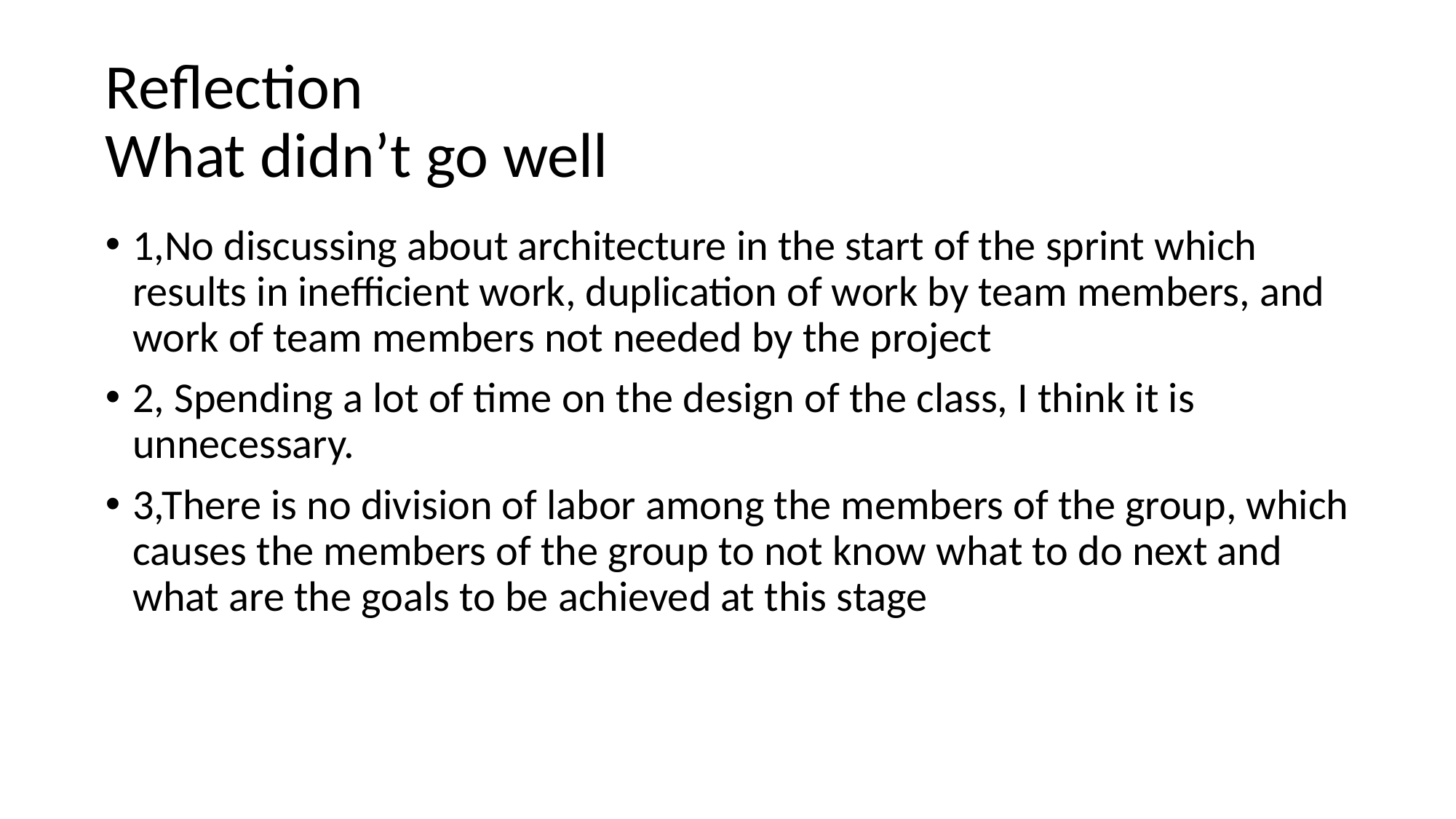

# Reflection What didn’t go well
1,No discussing about architecture in the start of the sprint which results in inefficient work, duplication of work by team members, and work of team members not needed by the project
2, Spending a lot of time on the design of the class, I think it is unnecessary.
3,There is no division of labor among the members of the group, which causes the members of the group to not know what to do next and what are the goals to be achieved at this stage
16